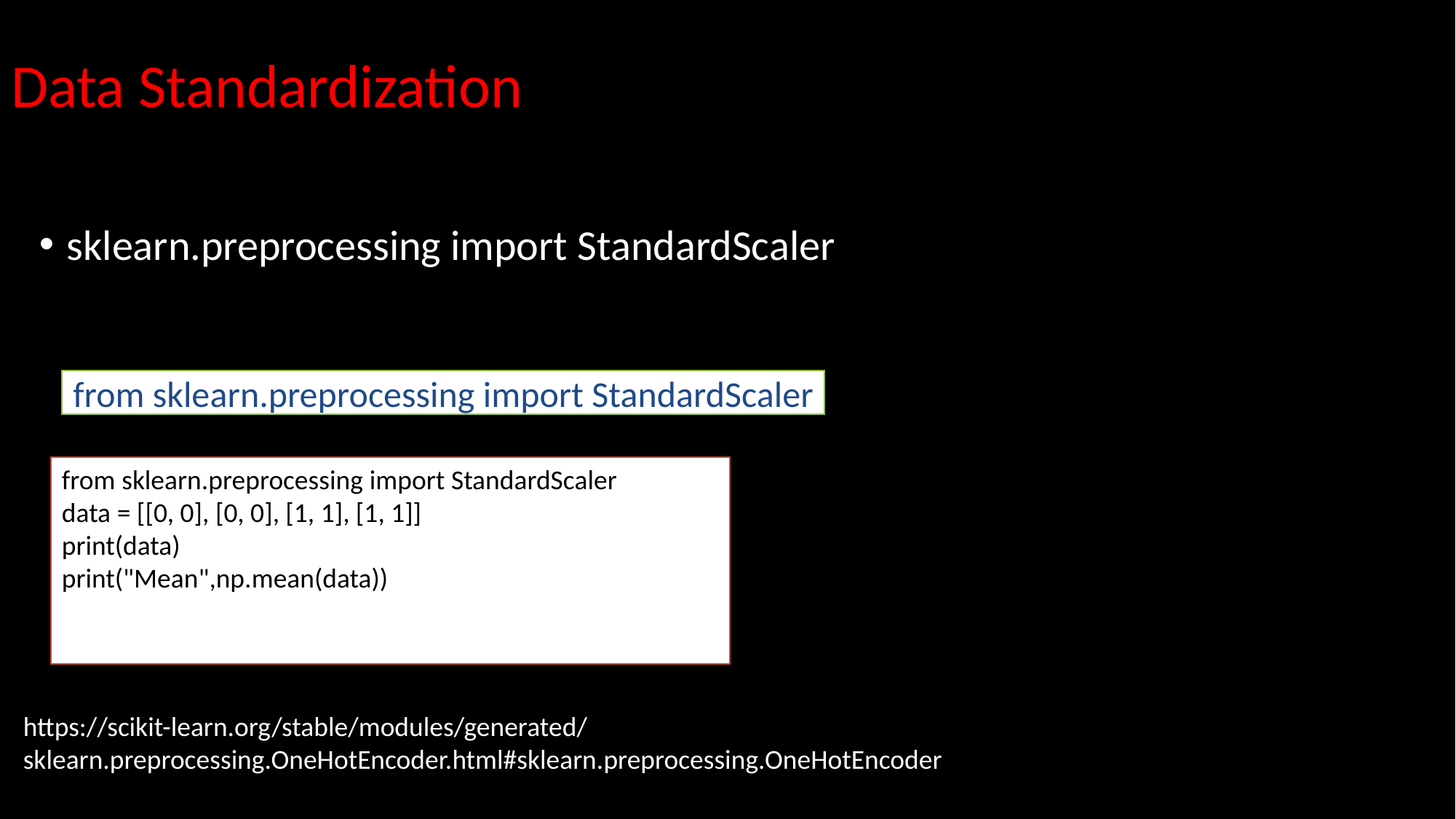

# Data Standardization
sklearn.preprocessing import StandardScaler
from sklearn.preprocessing import StandardScaler
from sklearn.preprocessing import StandardScaler
data = [[0, 0], [0, 0], [1, 1], [1, 1]]
print(data)
print("Mean",np.mean(data))

https://scikit-learn.org/stable/modules/generated/sklearn.preprocessing.OneHotEncoder.html#sklearn.preprocessing.OneHotEncoder